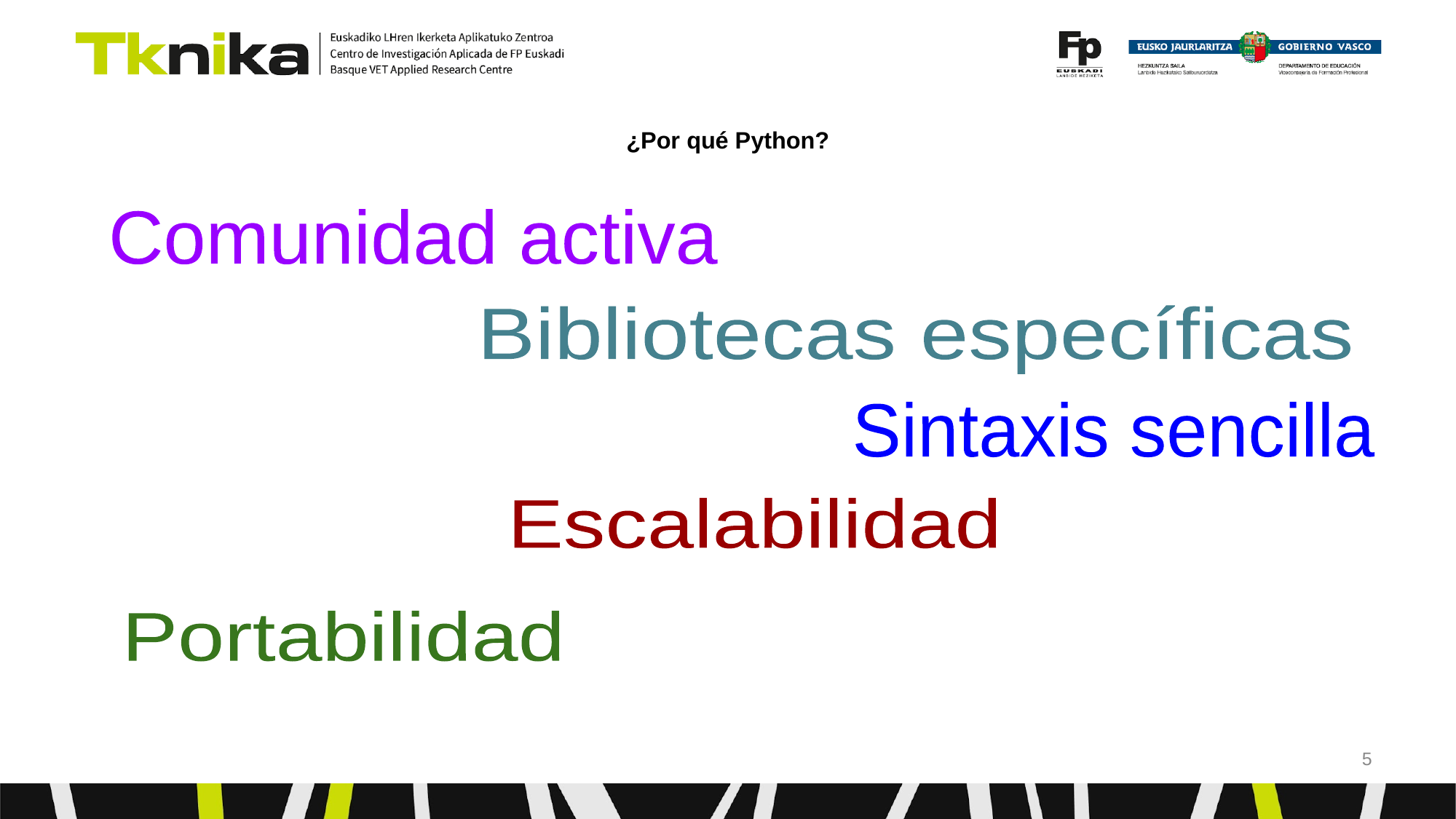

# ¿Por qué Python?

Comunidad activa
Bibliotecas específicas
Sintaxis sencilla
Escalabilidad
Portabilidad
5